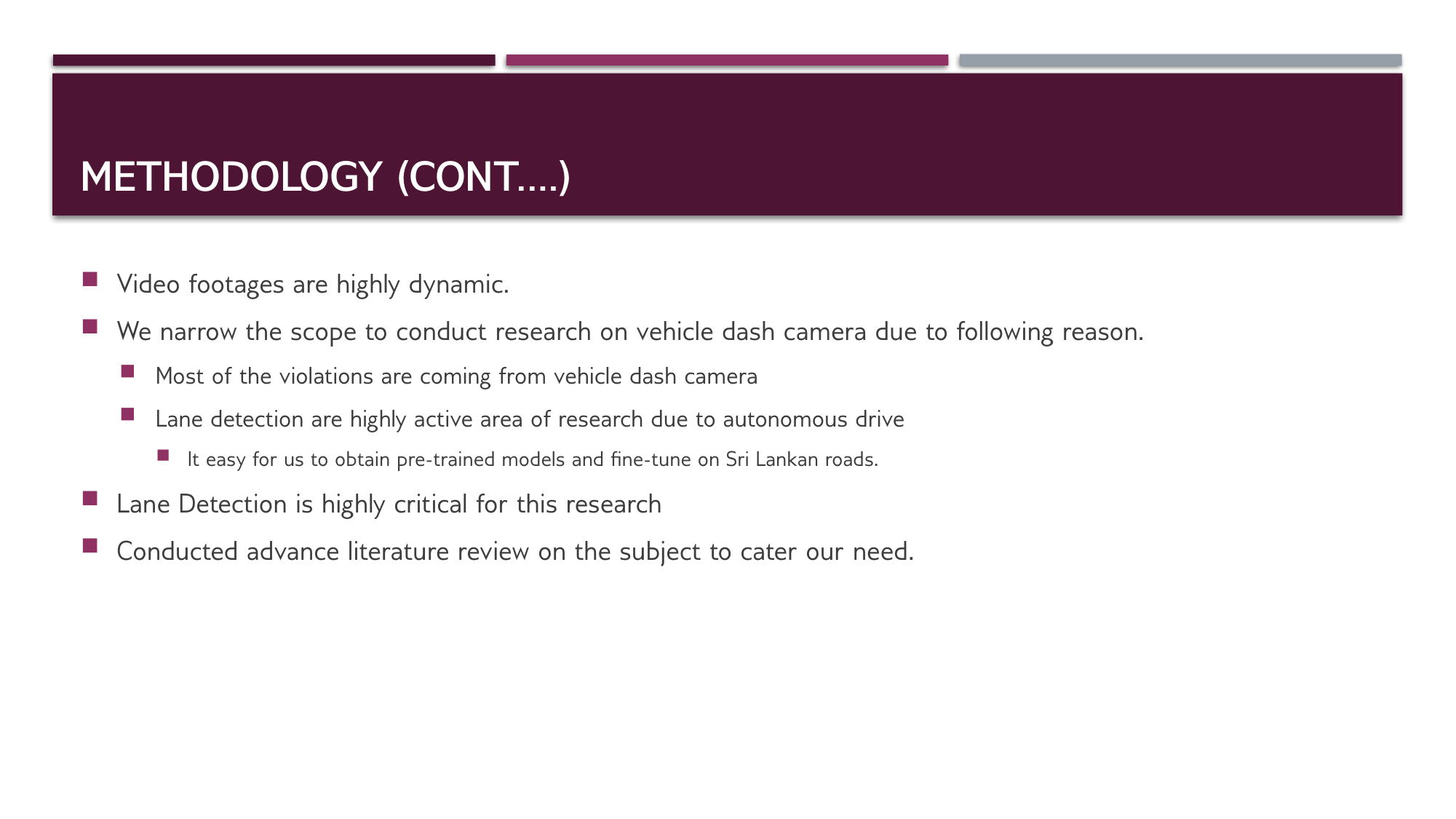

# Methodology (Cont.…)
Video footages are highly dynamic.
We narrow the scope to conduct research on vehicle dash camera due to following reason.
Most of the violations are coming from vehicle dash camera
Lane detection are highly active area of research due to autonomous drive
It easy for us to obtain pre-trained models and fine-tune on Sri Lankan roads.
Lane Detection is highly critical for this research
Conducted advance literature review on the subject to cater our need.